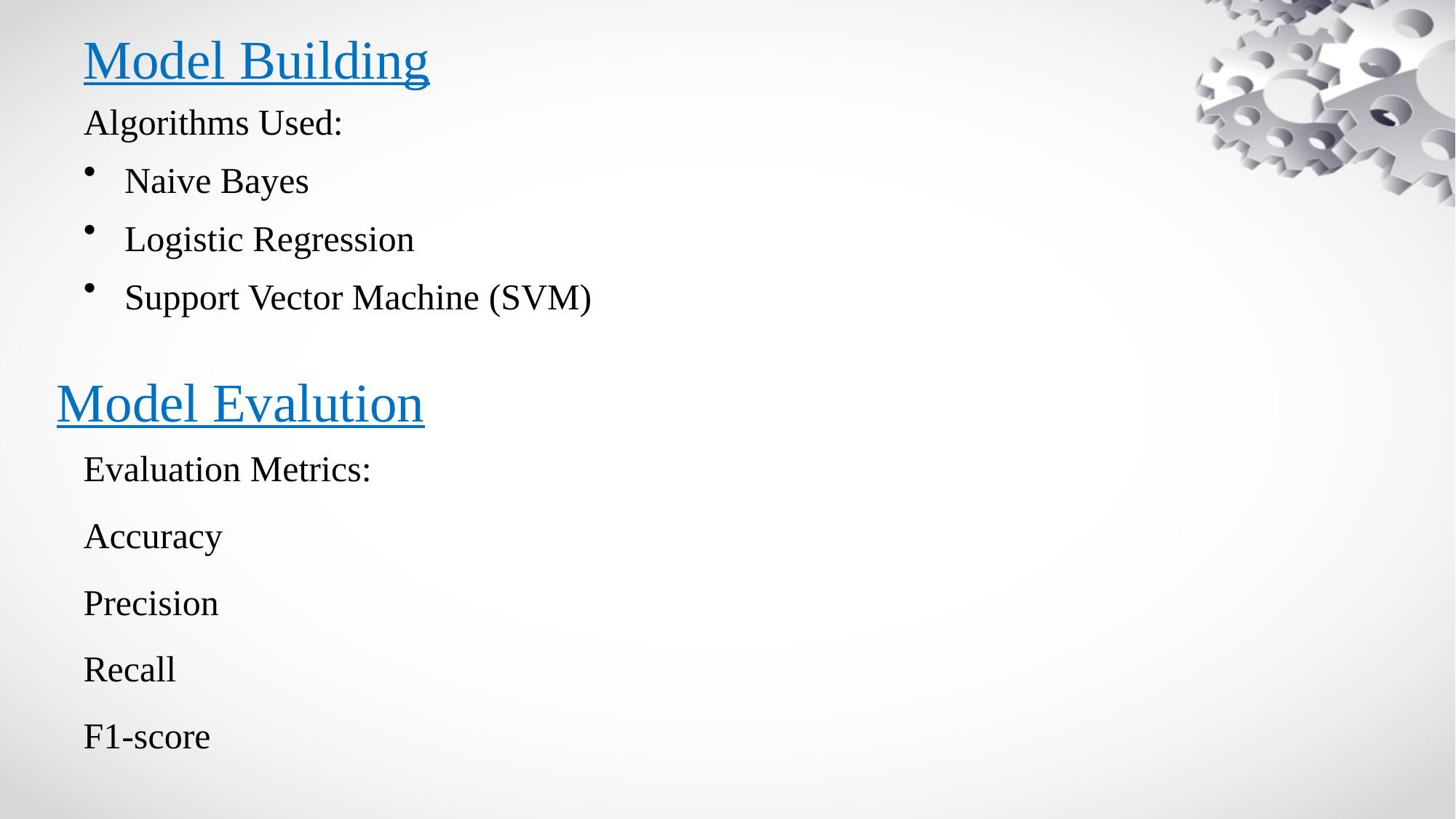

# Model Building
Algorithms Used:

Naive Bayes

Logistic Regression

Support Vector Machine (SVM)
Model Evalution
Evaluation Metrics:

Accuracy

Precision

Recall

F1-score